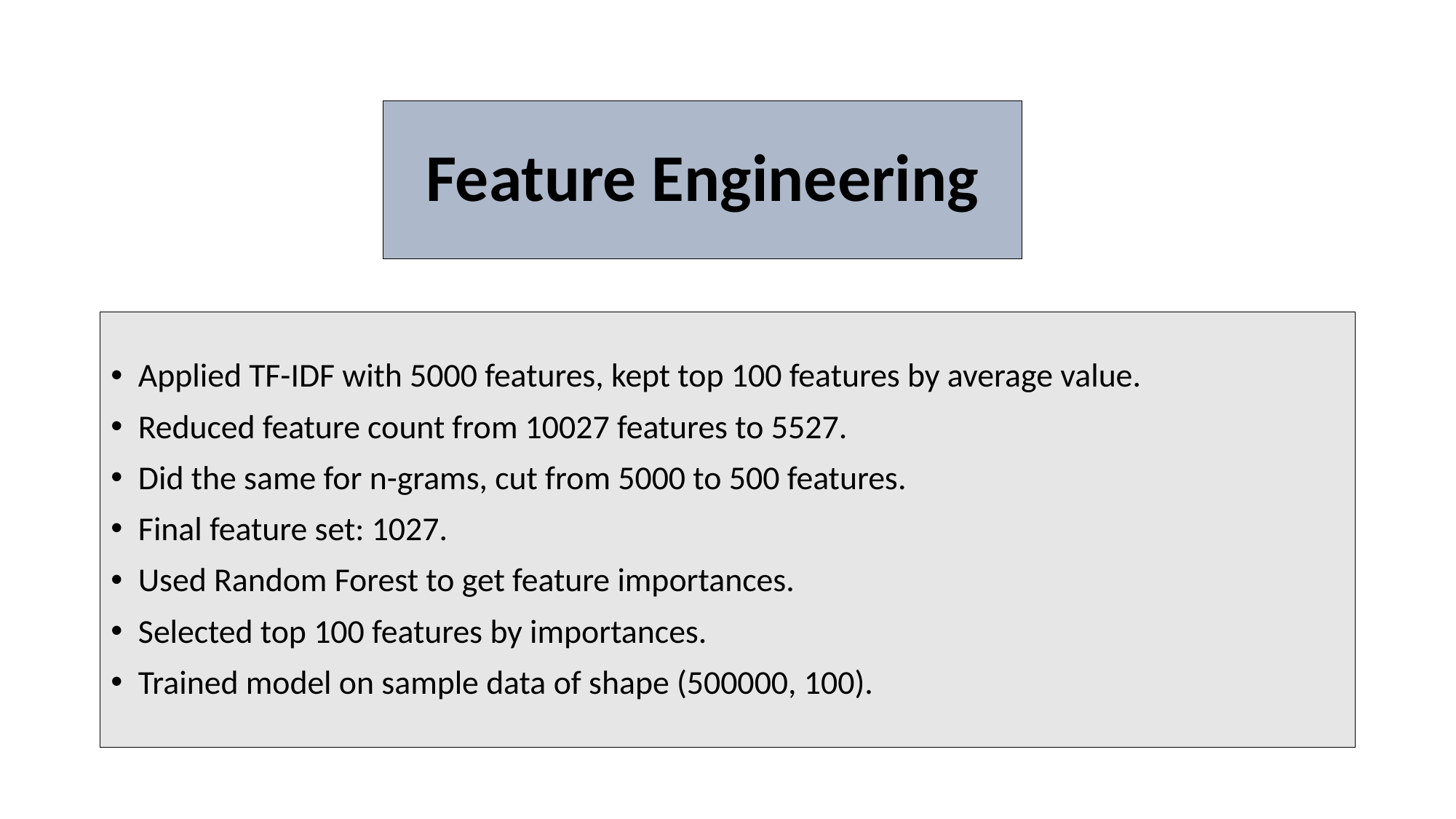

# Feature Engineering
Applied TF-IDF with 5000 features, kept top 100 features by average value.
Reduced feature count from 10027 features to 5527.
Did the same for n-grams, cut from 5000 to 500 features.
Final feature set: 1027.
Used Random Forest to get feature importances.
Selected top 100 features by importances.
Trained model on sample data of shape (500000, 100).